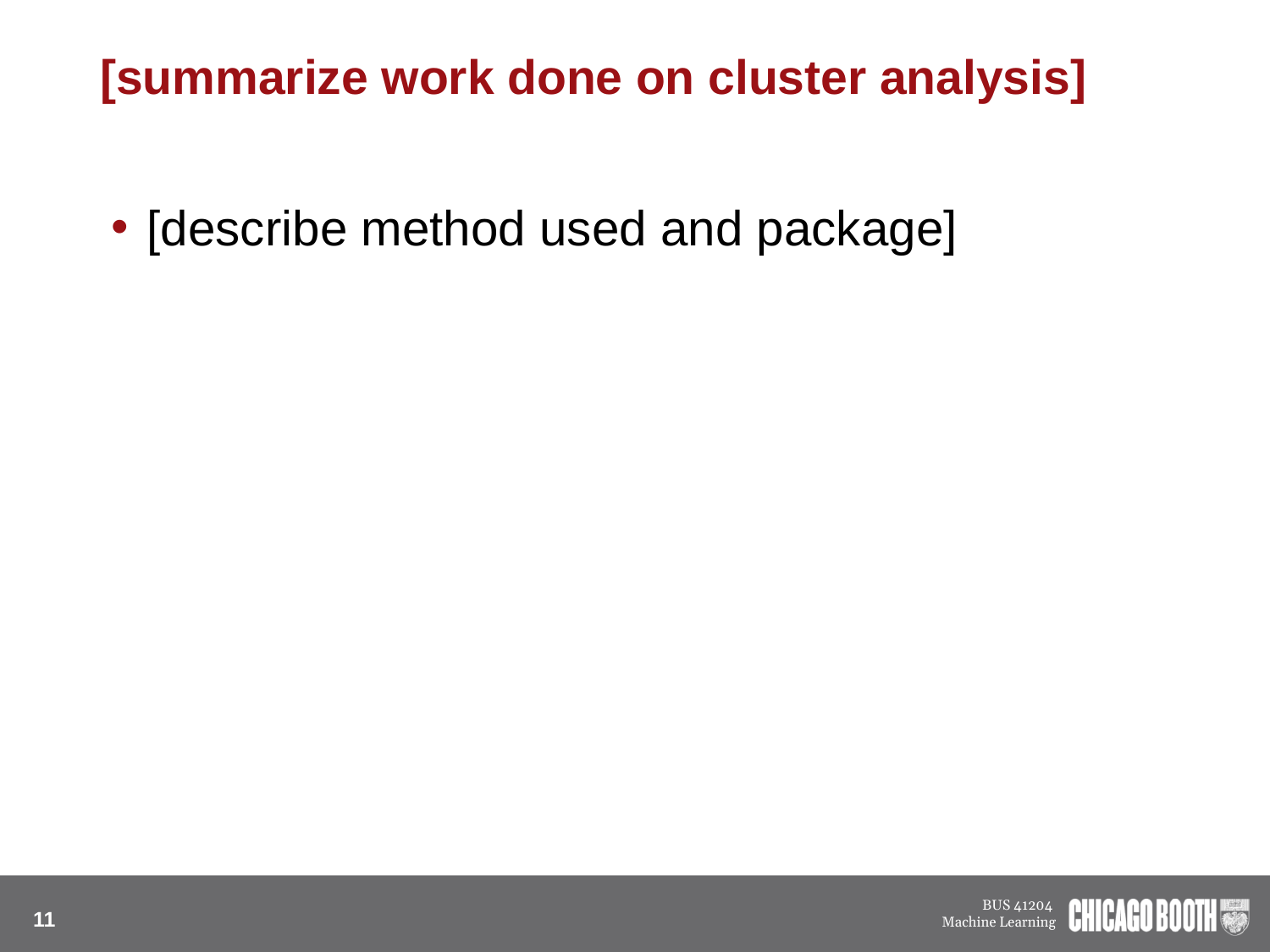

# [summarize work done on cluster analysis]
[describe method used and package]